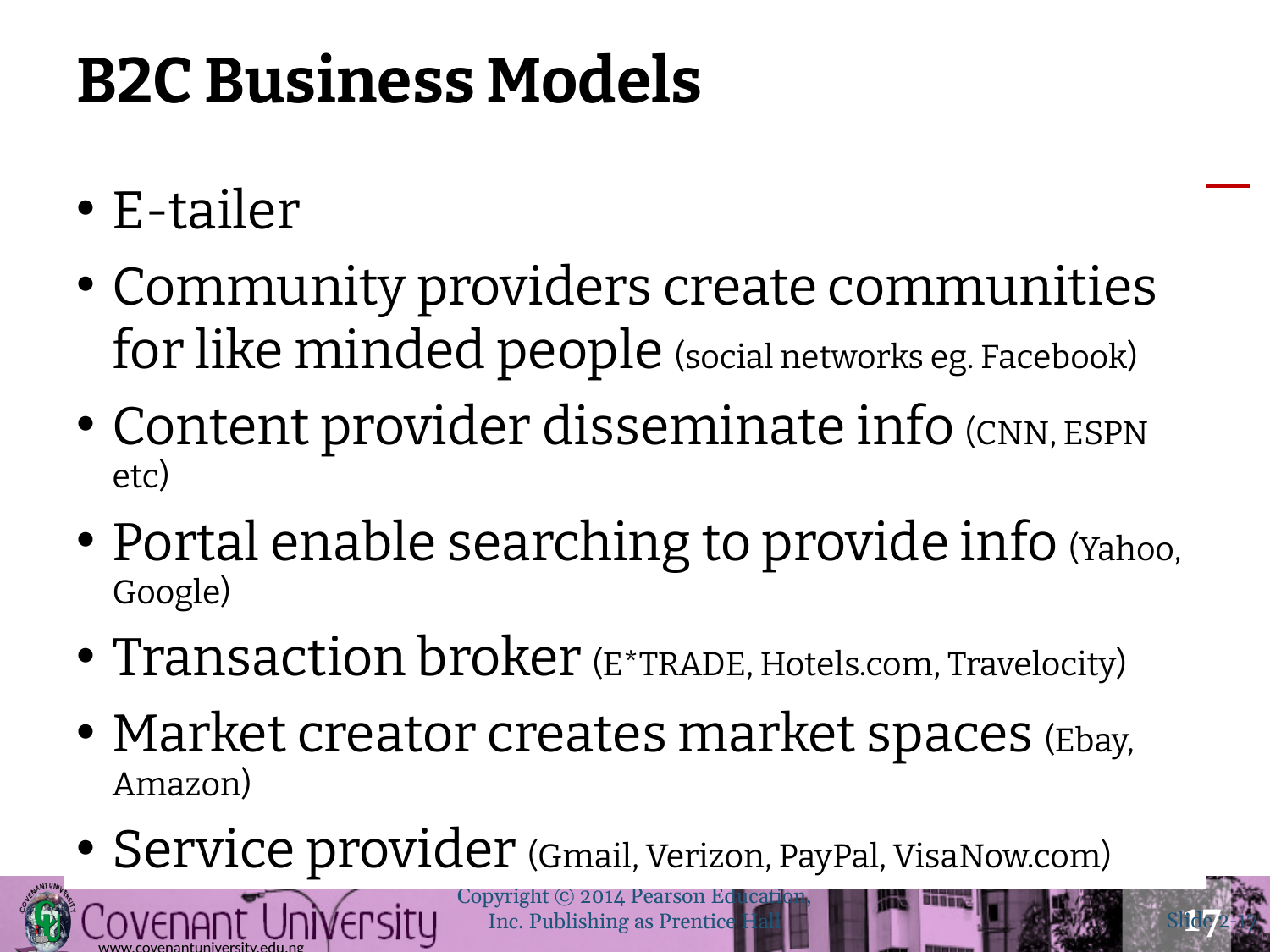

# B2C Business Models
E-tailer
Community providers create communities for like minded people (social networks eg. Facebook)
Content provider disseminate info (CNN, ESPN etc)
Portal enable searching to provide info (Yahoo, Google)
Transaction broker (E*TRADE, Hotels.com, Travelocity)
Market creator creates market spaces (Ebay, Amazon)
Service provider (Gmail, Verizon, PayPal, VisaNow.com)
Copyright © 2014 Pearson Education, Inc. Publishing as Prentice Hall
Slide 2-17